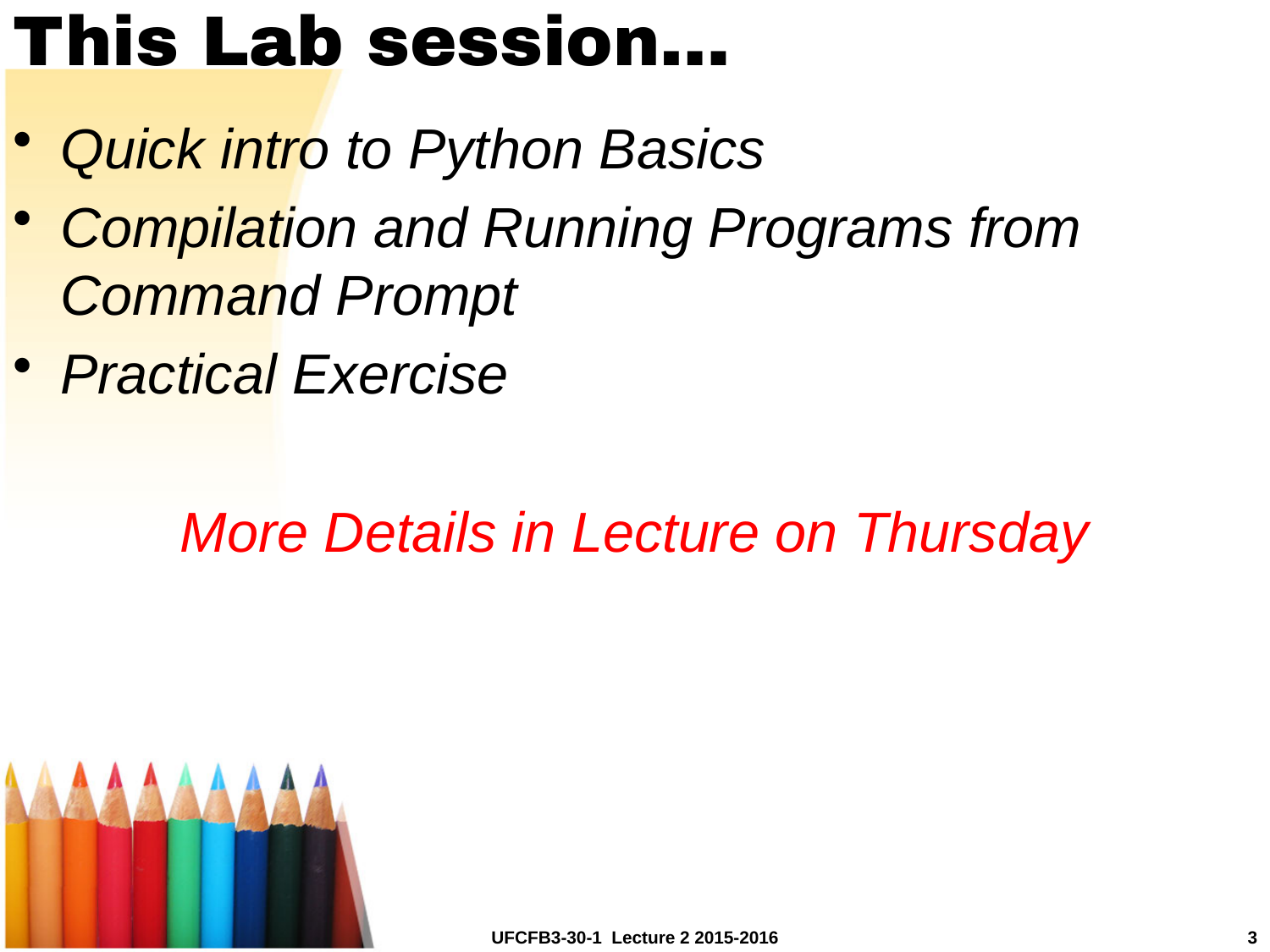

# This Lab session…
Quick intro to Python Basics
Compilation and Running Programs from Command Prompt
Practical Exercise

More Details in Lecture on Thursday
UFCFB3-30-1  Lecture 2 2015-2016
3